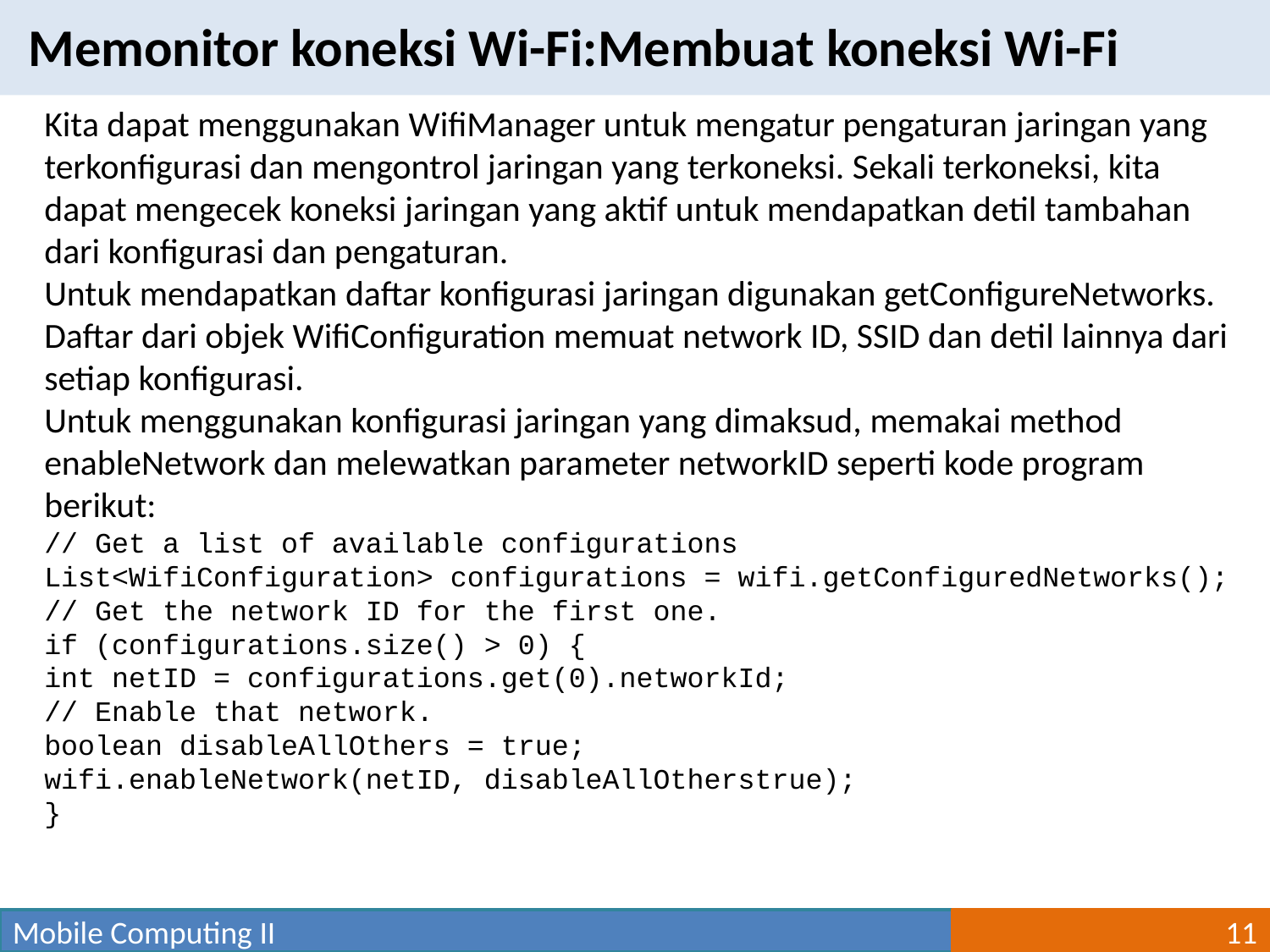

Memonitor koneksi Wi-Fi:Membuat koneksi Wi-Fi
Kita dapat menggunakan WifiManager untuk mengatur pengaturan jaringan yang terkonfigurasi dan mengontrol jaringan yang terkoneksi. Sekali terkoneksi, kita dapat mengecek koneksi jaringan yang aktif untuk mendapatkan detil tambahan dari konfigurasi dan pengaturan.
Untuk mendapatkan daftar konfigurasi jaringan digunakan getConfigureNetworks. Daftar dari objek WifiConfiguration memuat network ID, SSID dan detil lainnya dari setiap konfigurasi.
Untuk menggunakan konfigurasi jaringan yang dimaksud, memakai method enableNetwork dan melewatkan parameter networkID seperti kode program berikut:
// Get a list of available configurations
List<WifiConfiguration> configurations = wifi.getConfiguredNetworks();
// Get the network ID for the first one.
if (configurations.size() > 0) {
int netID = configurations.get(0).networkId;
// Enable that network.
boolean disableAllOthers = true;
wifi.enableNetwork(netID, disableAllOtherstrue);
}
Mobile Computing II
11